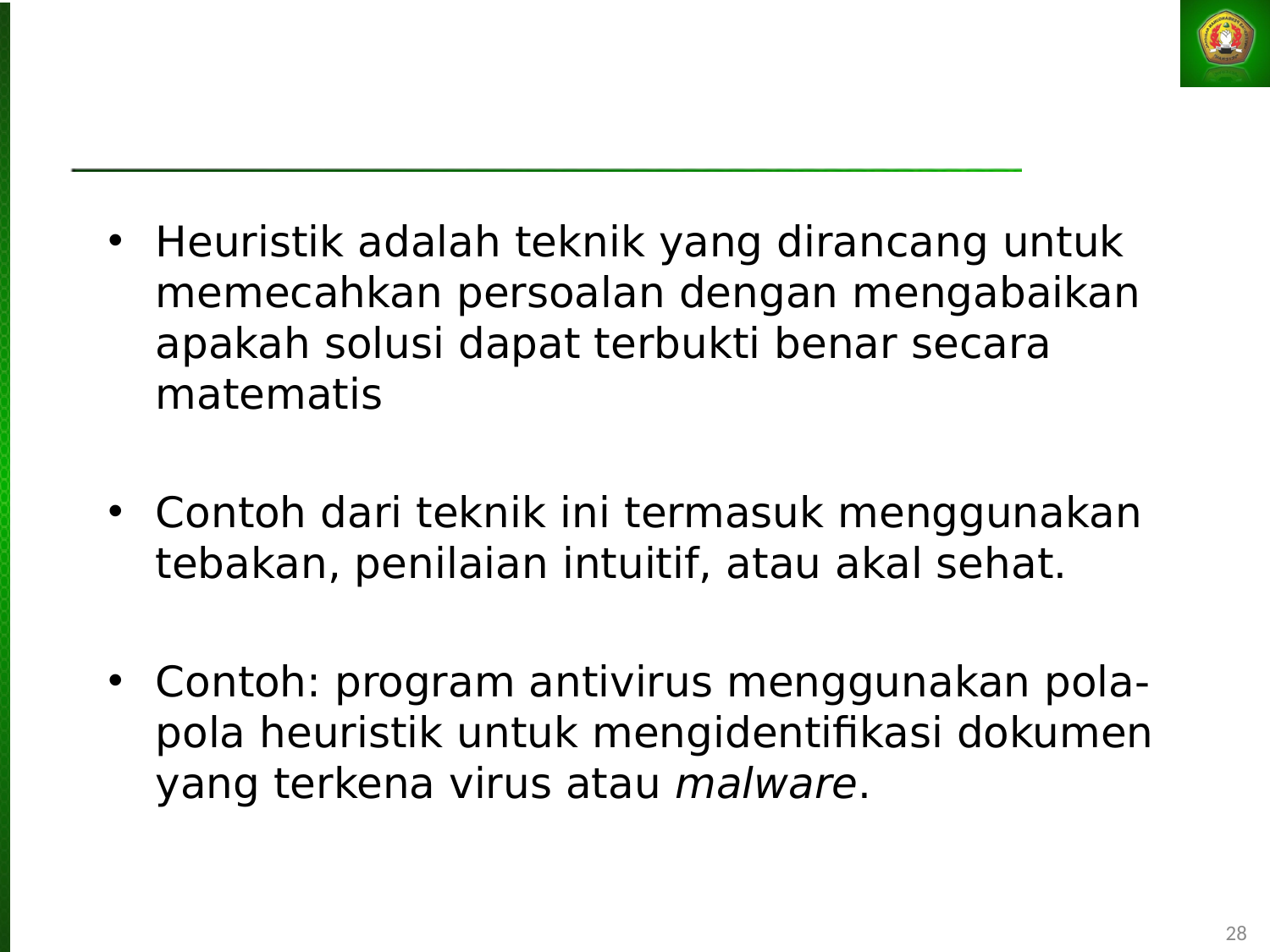

Heuristik adalah teknik yang dirancang untuk memecahkan persoalan dengan mengabaikan apakah solusi dapat terbukti benar secara matematis

Contoh dari teknik ini termasuk menggunakan tebakan, penilaian intuitif, atau akal sehat.

Contoh: program antivirus menggunakan pola-pola heuristik untuk mengidentifikasi dokumen yang terkena virus atau malware.

28